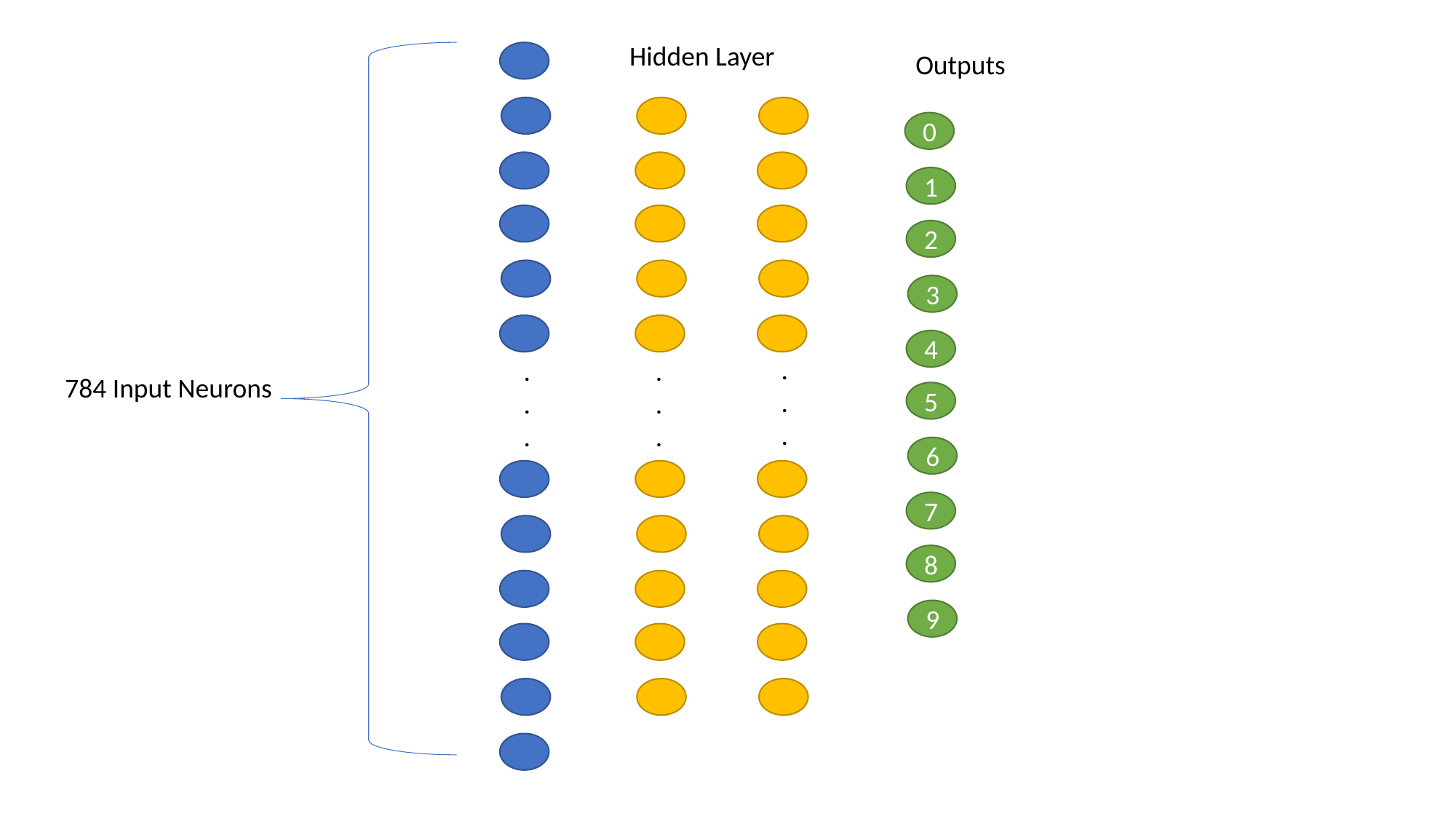

Hidden Layer
Outputs

0

1

2

3

4
.
.
.

.
.
.

.
.
.

784 Input Neurons
5
6

7

8

9